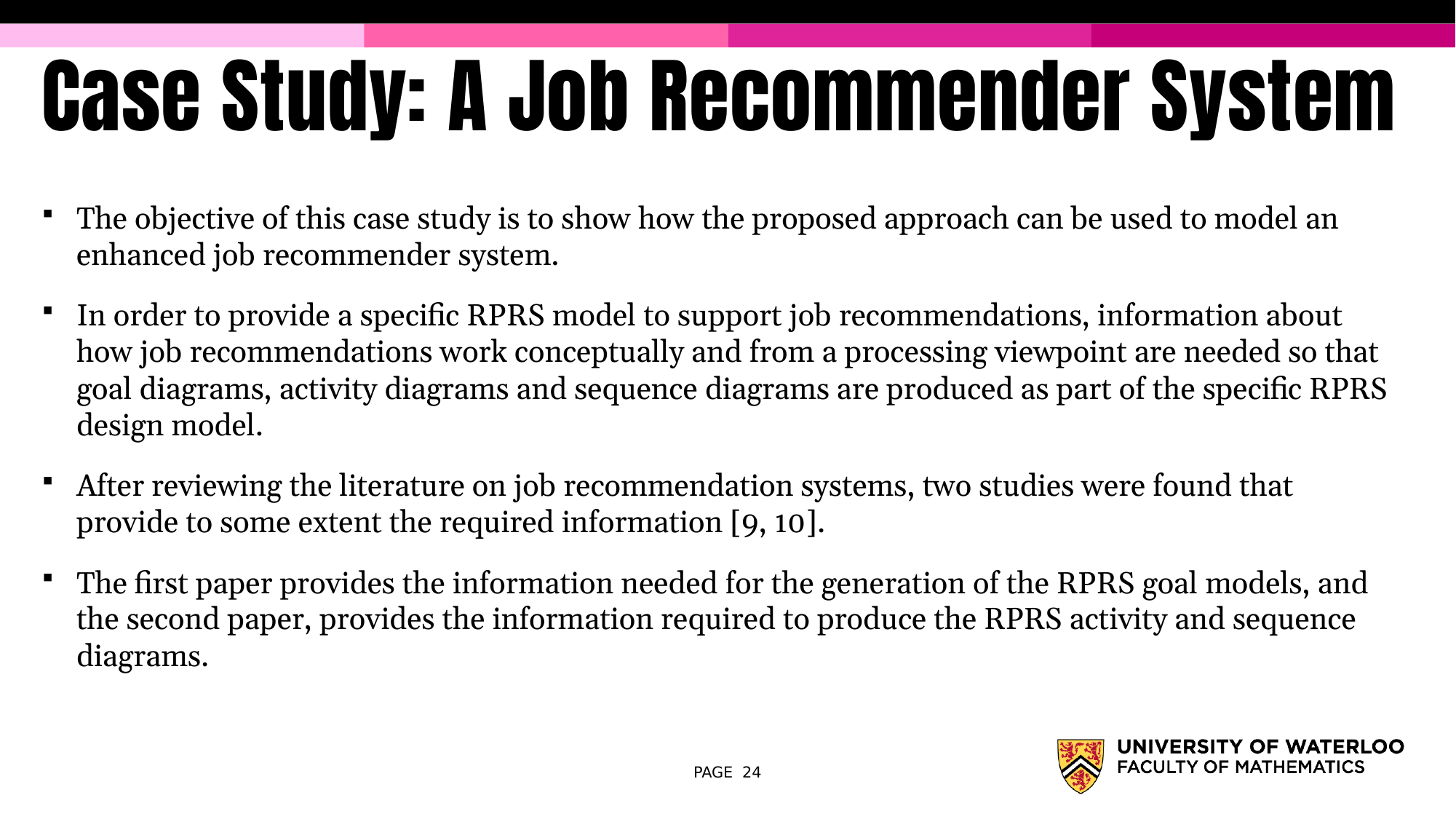

# Case Study: A Job Recommender System
The objective of this case study is to show how the proposed approach can be used to model an enhanced job recommender system.
In order to provide a specific RPRS model to support job recommendations, information about how job recommendations work conceptually and from a processing viewpoint are needed so that goal diagrams, activity diagrams and sequence diagrams are produced as part of the specific RPRS design model.
After reviewing the literature on job recommendation systems, two studies were found that provide to some extent the required information [9, 10].
The first paper provides the information needed for the generation of the RPRS goal models, and the second paper, provides the information required to produce the RPRS activity and sequence diagrams.

PAGE  24